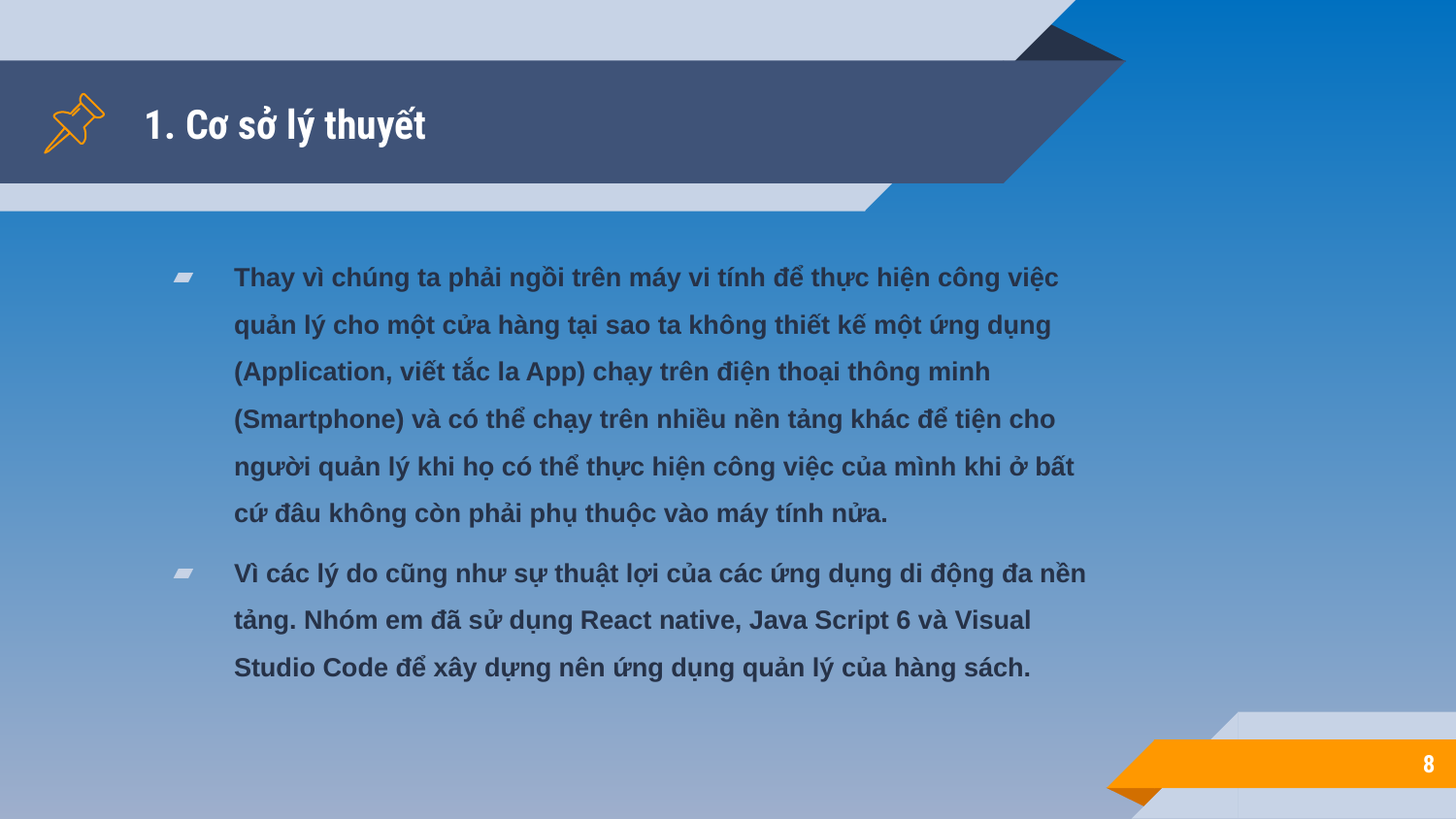

# 1. Cơ sở lý thuyết

Thay vì chúng ta phải ngồi trên máy vi tính để thực hiện công việc quản lý cho một cửa hàng tại sao ta không thiết kế một ứng dụng (Application, viết tắc la App) chạy trên điện thoại thông minh (Smartphone) và có thể chạy trên nhiều nền tảng khác để tiện cho người quản lý khi họ có thể thực hiện công việc của mình khi ở bất cứ đâu không còn phải phụ thuộc vào máy tính nửa.
Vì các lý do cũng như sự thuật lợi của các ứng dụng di động đa nền tảng. Nhóm em đã sử dụng React native, Java Script 6 và Visual Studio Code để xây dựng nên ứng dụng quản lý của hàng sách.
8